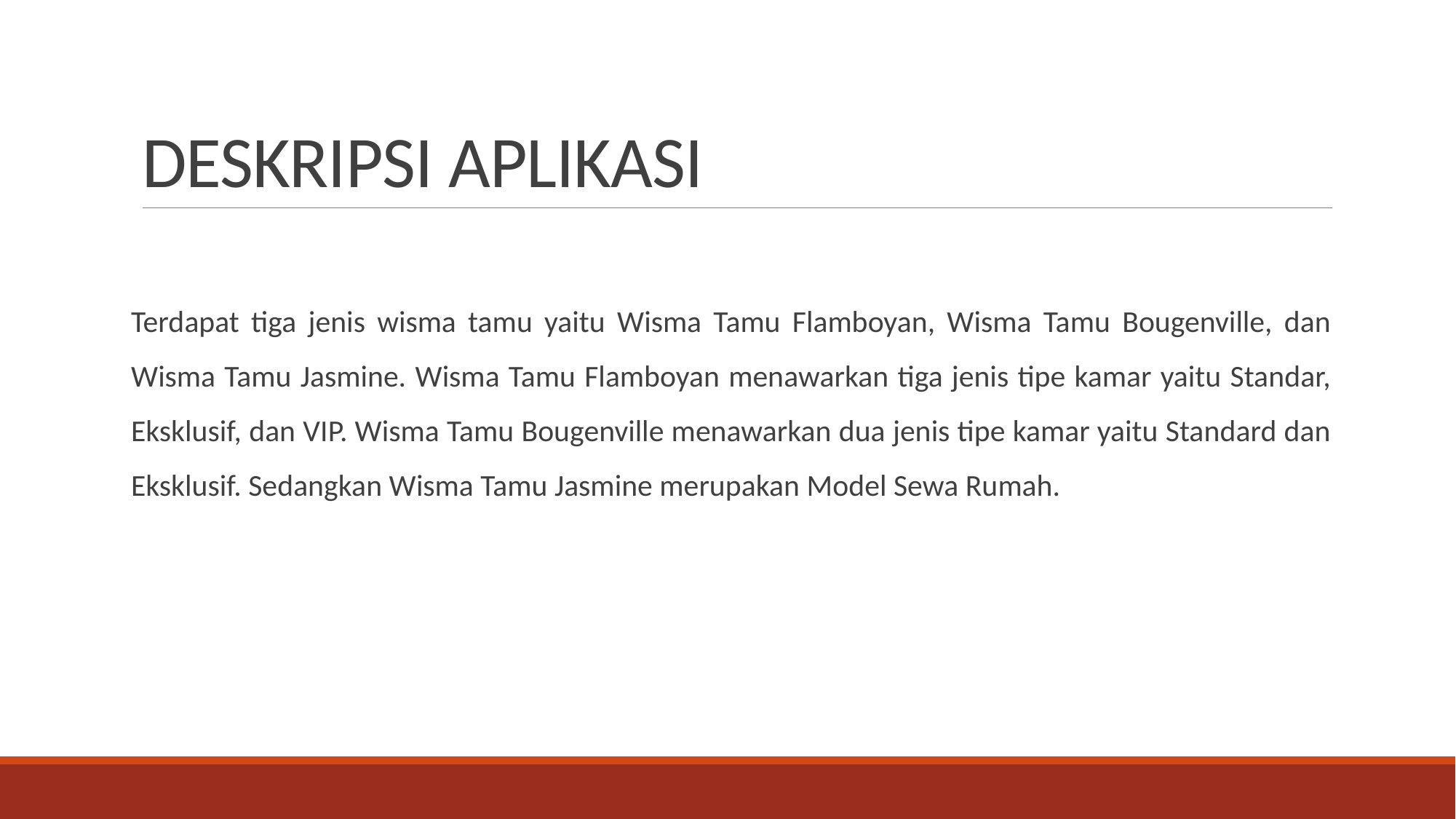

# DESKRIPSI APLIKASI

Terdapat tiga jenis wisma tamu yaitu Wisma Tamu Flamboyan, Wisma Tamu Bougenville, dan Wisma Tamu Jasmine. Wisma Tamu Flamboyan menawarkan tiga jenis tipe kamar yaitu Standar, Eksklusif, dan VIP. Wisma Tamu Bougenville menawarkan dua jenis tipe kamar yaitu Standard dan Eksklusif. Sedangkan Wisma Tamu Jasmine merupakan Model Sewa Rumah.